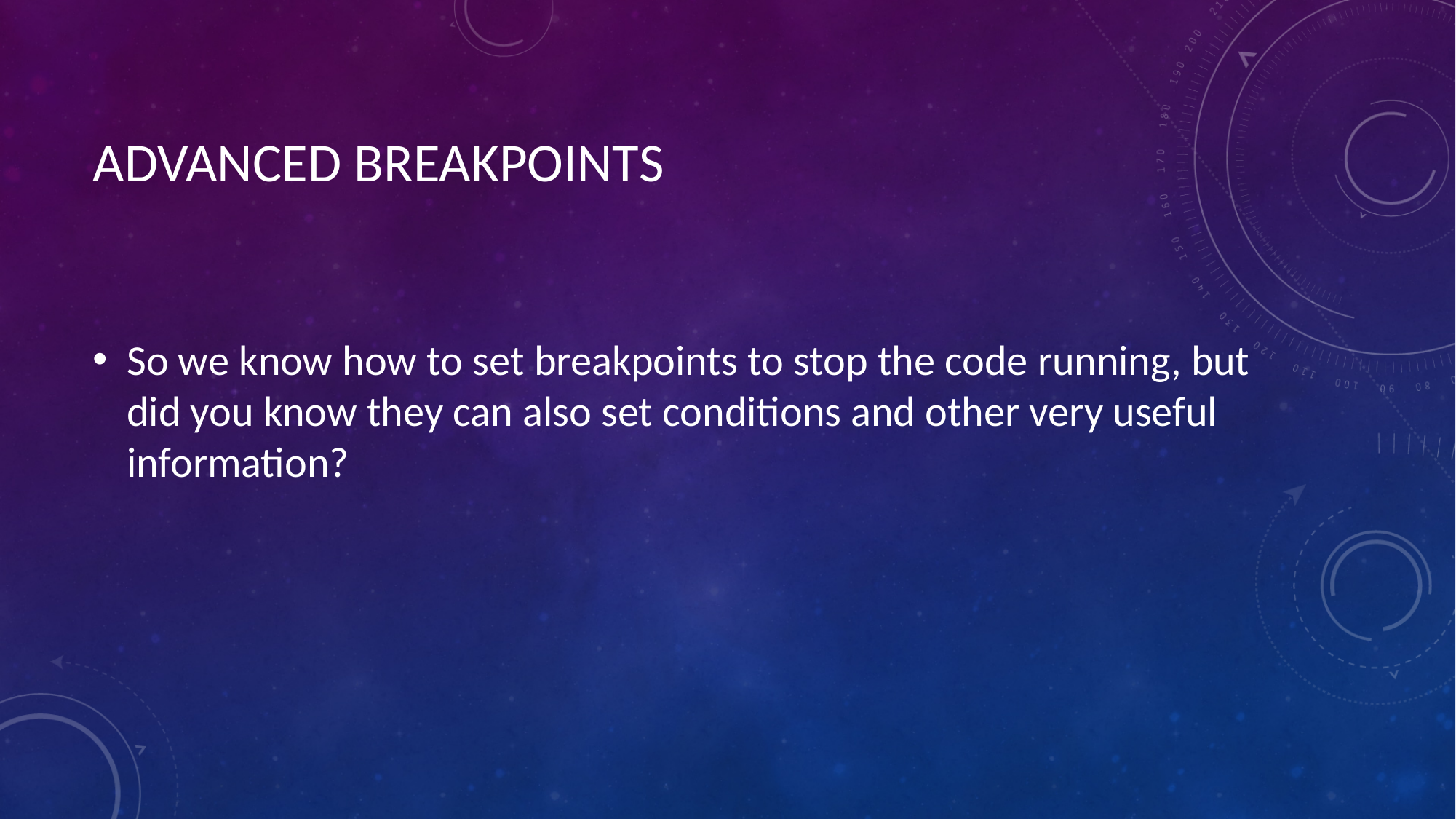

# Advanced Breakpoints
So we know how to set breakpoints to stop the code running, but did you know they can also set conditions and other very useful information?